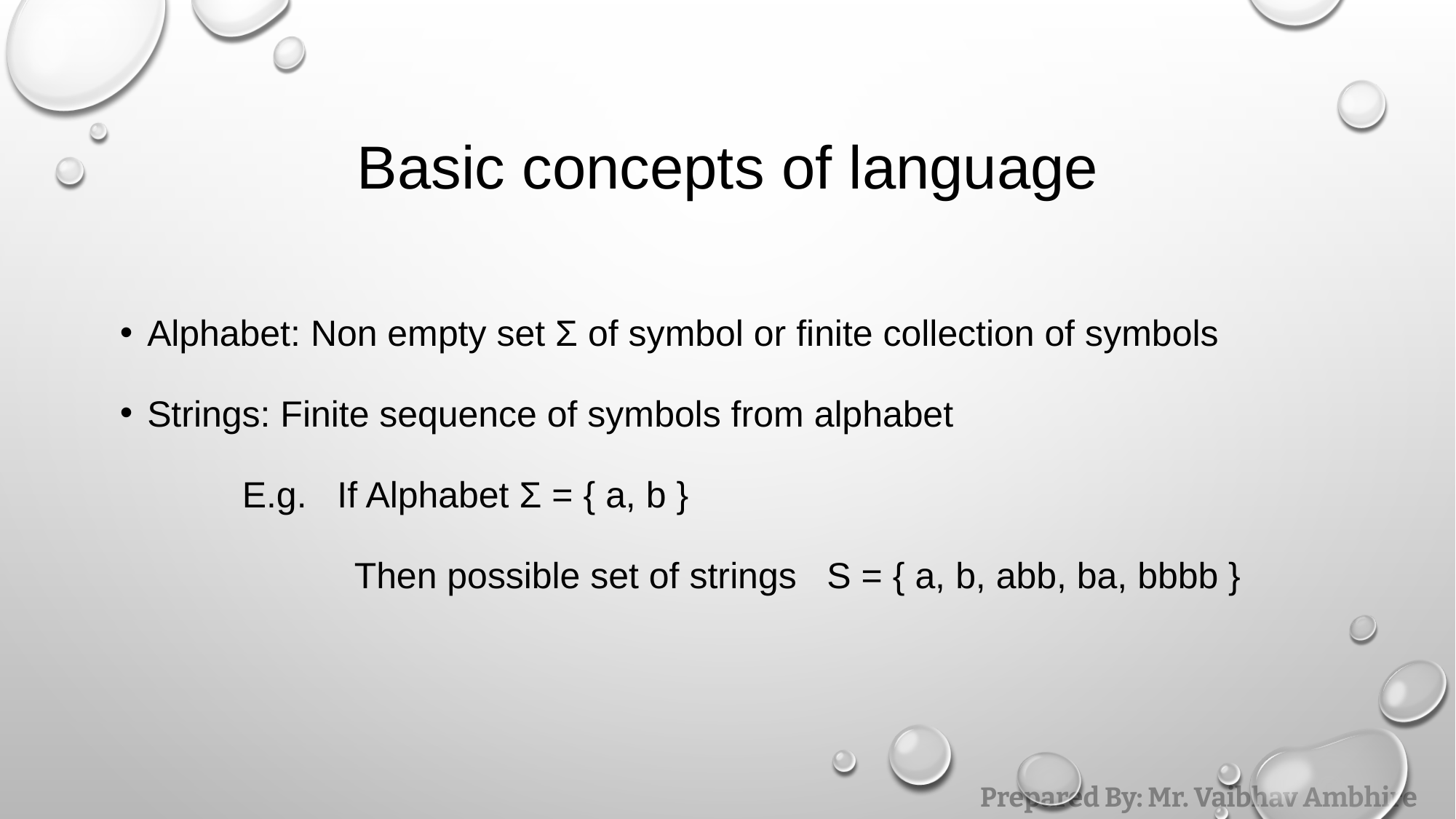

# Basic concepts of language
Alphabet: Non empty set Σ of symbol or finite collection of symbols
Strings: Finite sequence of symbols from alphabet
            E.g.   If Alphabet Σ = { a, b }
                       Then possible set of strings   S = { a, b, abb, ba, bbbb }